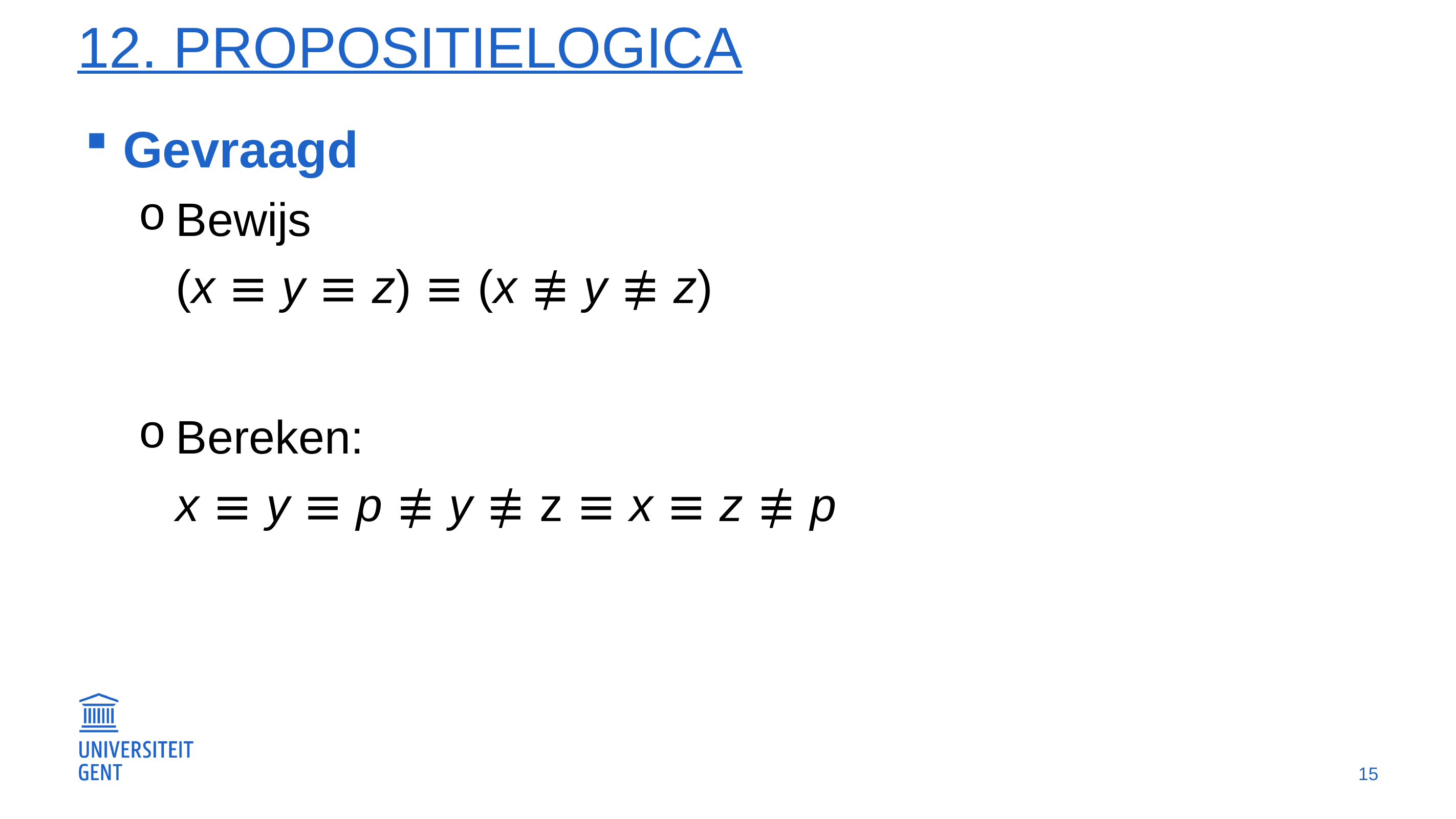

# 12. Propositielogica
Gevraagd
Bewijs
(x ≡ y ≡ z) ≡ (x ≢ y ≢ z)

Bereken:
x ≡ y ≡ p ≢ y ≢ z ≡ x ≡ z ≢ p

15